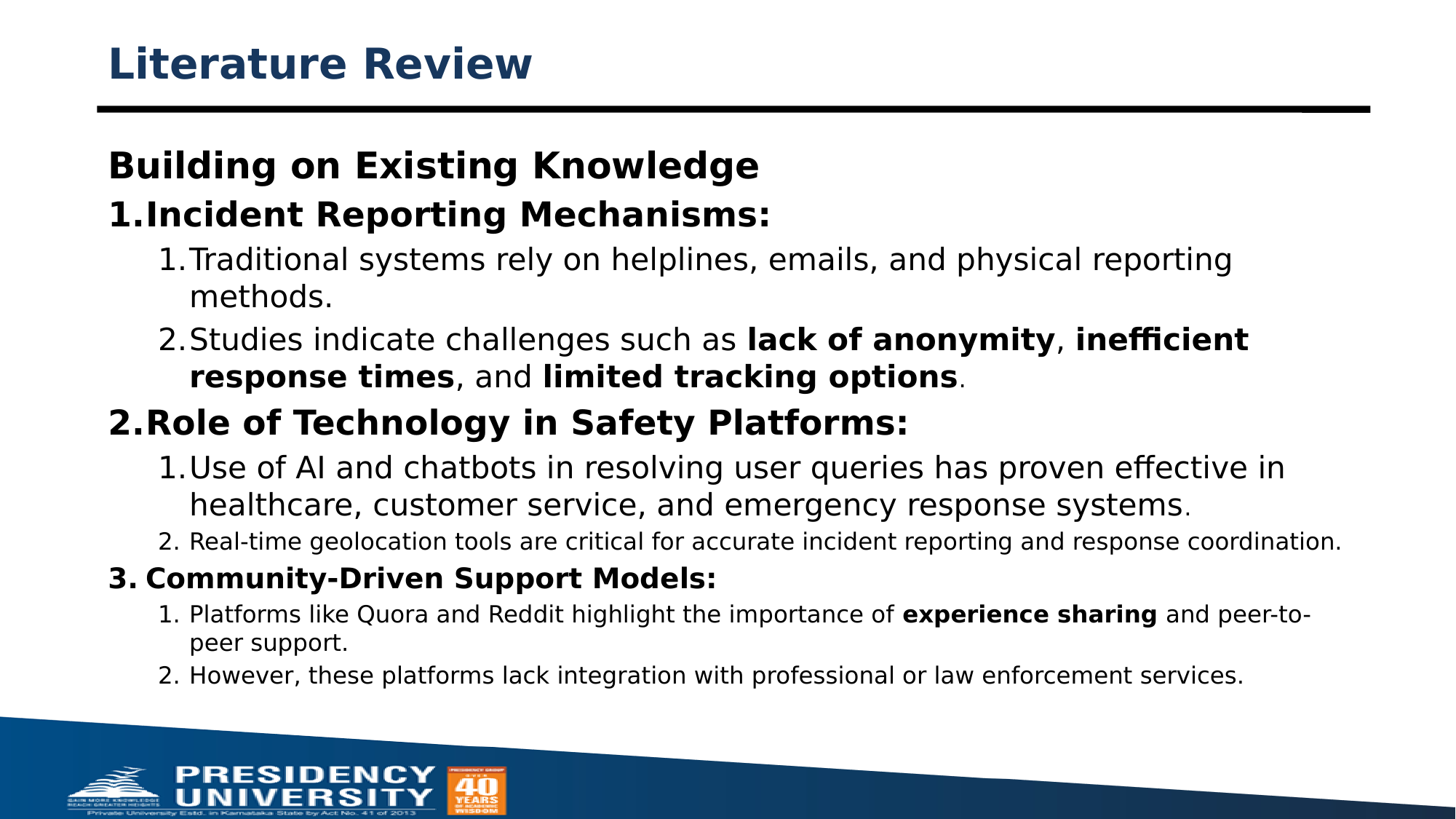

# Literature Review
Building on Existing Knowledge
Incident Reporting Mechanisms:
Traditional systems rely on helplines, emails, and physical reporting methods.
Studies indicate challenges such as lack of anonymity, inefficient response times, and limited tracking options.
Role of Technology in Safety Platforms:
Use of AI and chatbots in resolving user queries has proven effective in healthcare, customer service, and emergency response systems.
Real-time geolocation tools are critical for accurate incident reporting and response coordination.
Community-Driven Support Models:
Platforms like Quora and Reddit highlight the importance of experience sharing and peer-to-peer support.
However, these platforms lack integration with professional or law enforcement services.